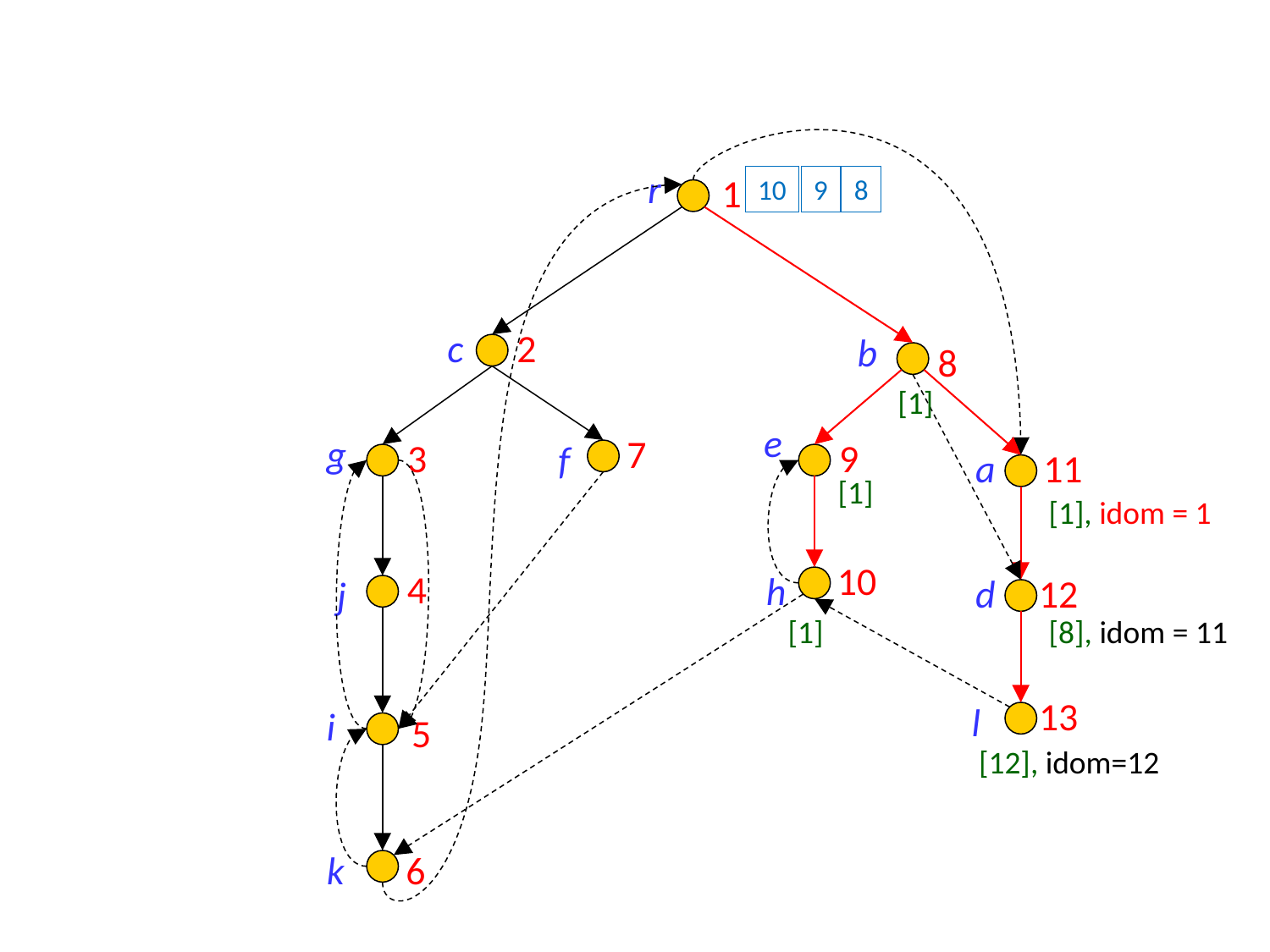

r
1

10
9
8
c
2

b
8

[1]
e
9

g
3

7
f

a
11

[1]
[1], idom = 1
10
h

4
j

d
12

[1]
[8], idom = 11
13
l

i
5

[12], idom=12
k
6